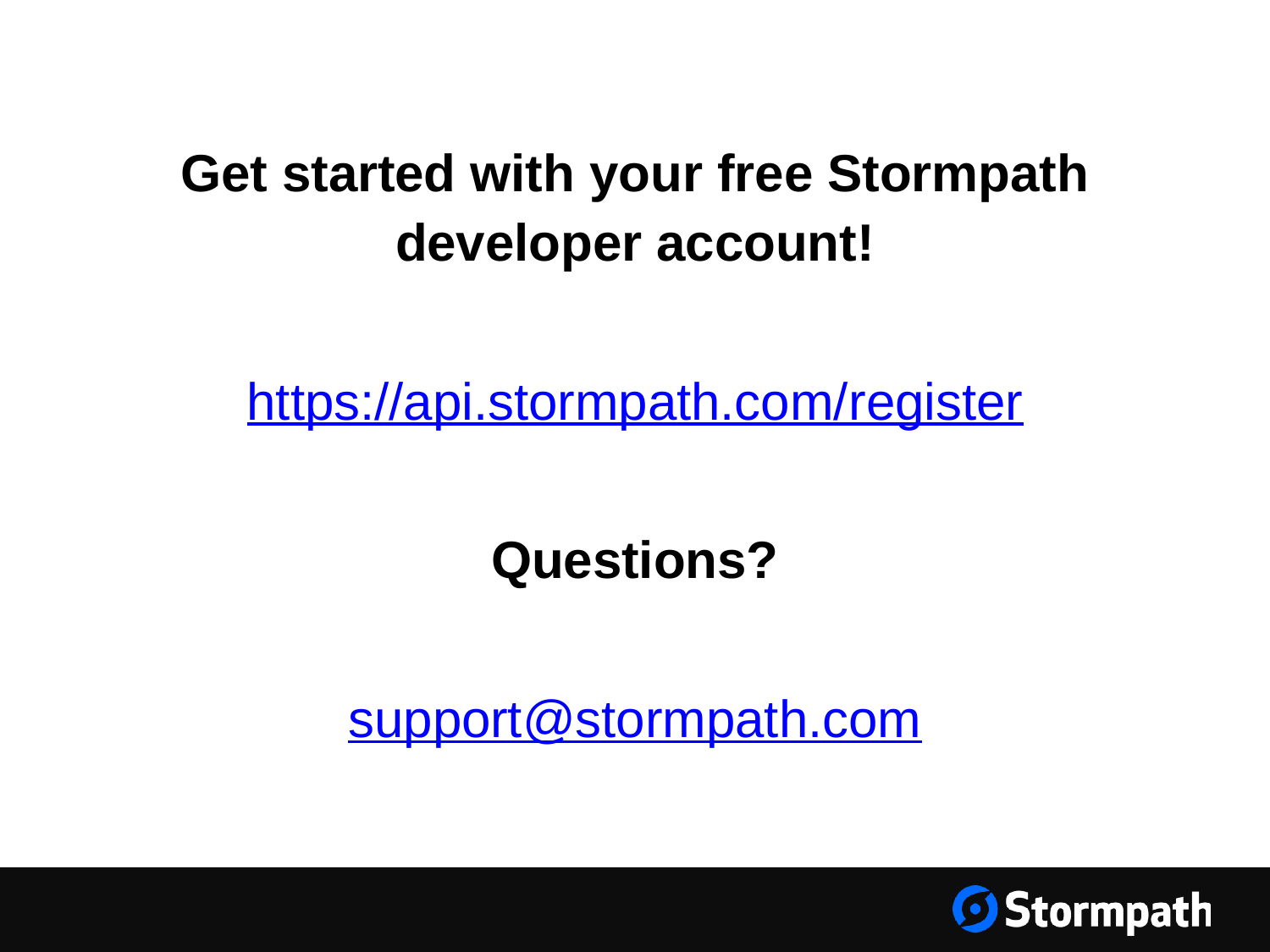

Get started with your free Stormpath developer account!

https://api.stormpath.com/register

Questions?

support@stormpath.com